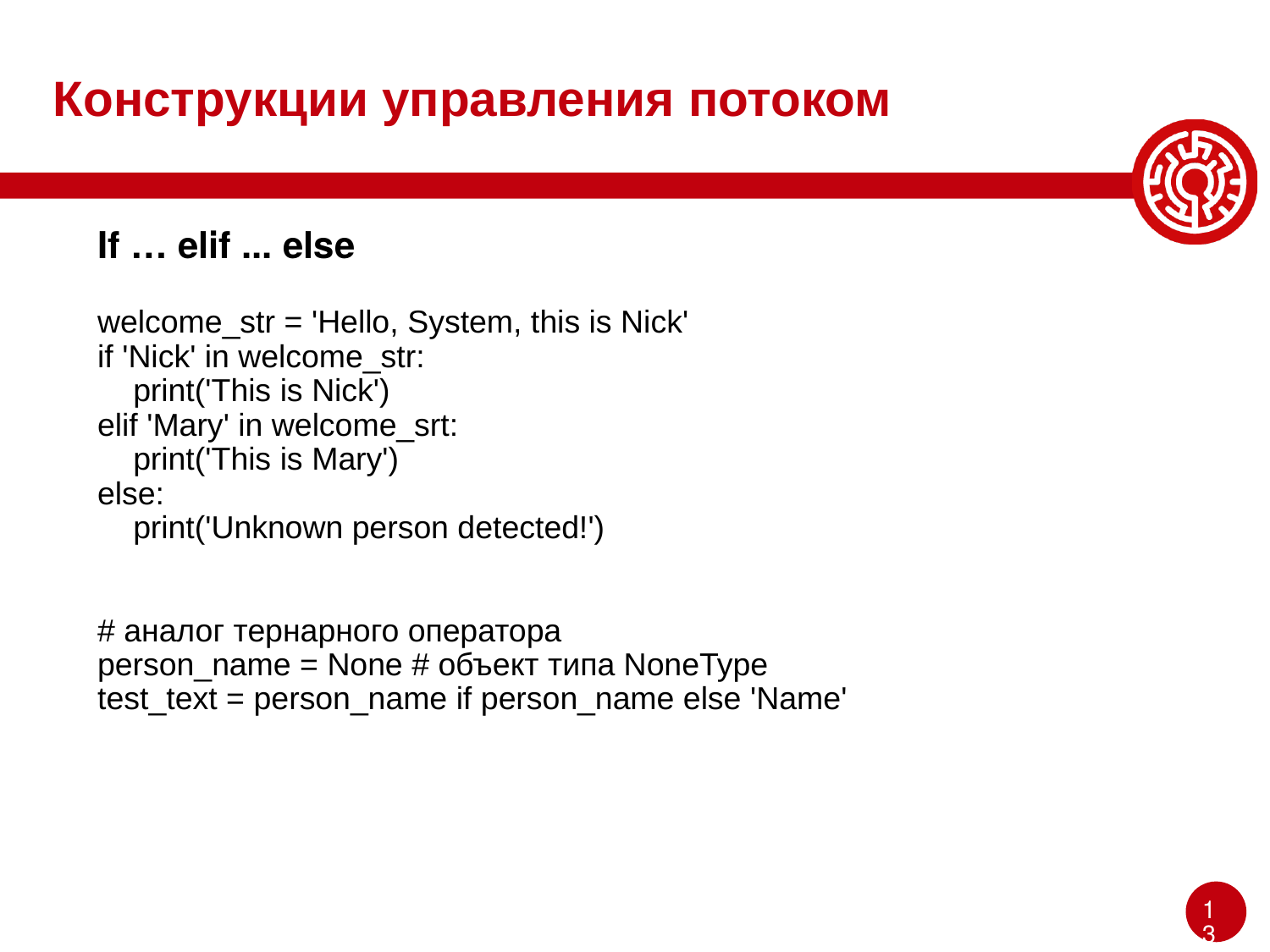

# Конструкции управления потоком
If … elif ... else

welcome_str = 'Hello, System, this is Nick'
if 'Nick' in welcome_str:
    print('This is Nick')
elif 'Mary' in welcome_srt:
    print('This is Mary')
else:
    print('Unknown person detected!')

# аналог тернарного оператора
person_name = None # объект типа NoneType
test_text = person_name if person_name else 'Name'

13